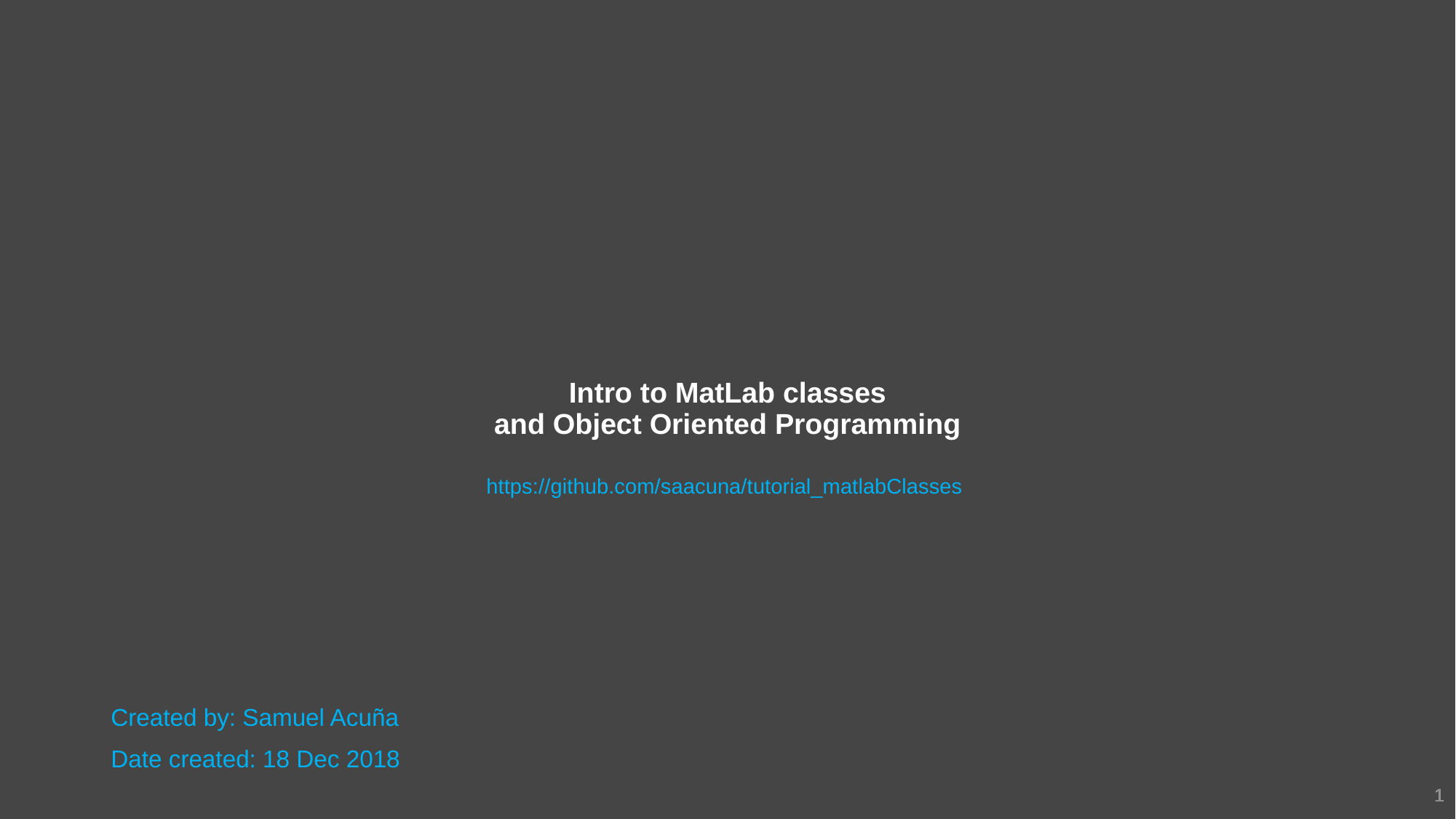

Intro to MatLab classes
and Object Oriented Programming
https://github.com/saacuna/tutorial_matlabClasses
Created by: Samuel Acuña
Date created: 18 Dec 2018
1
1